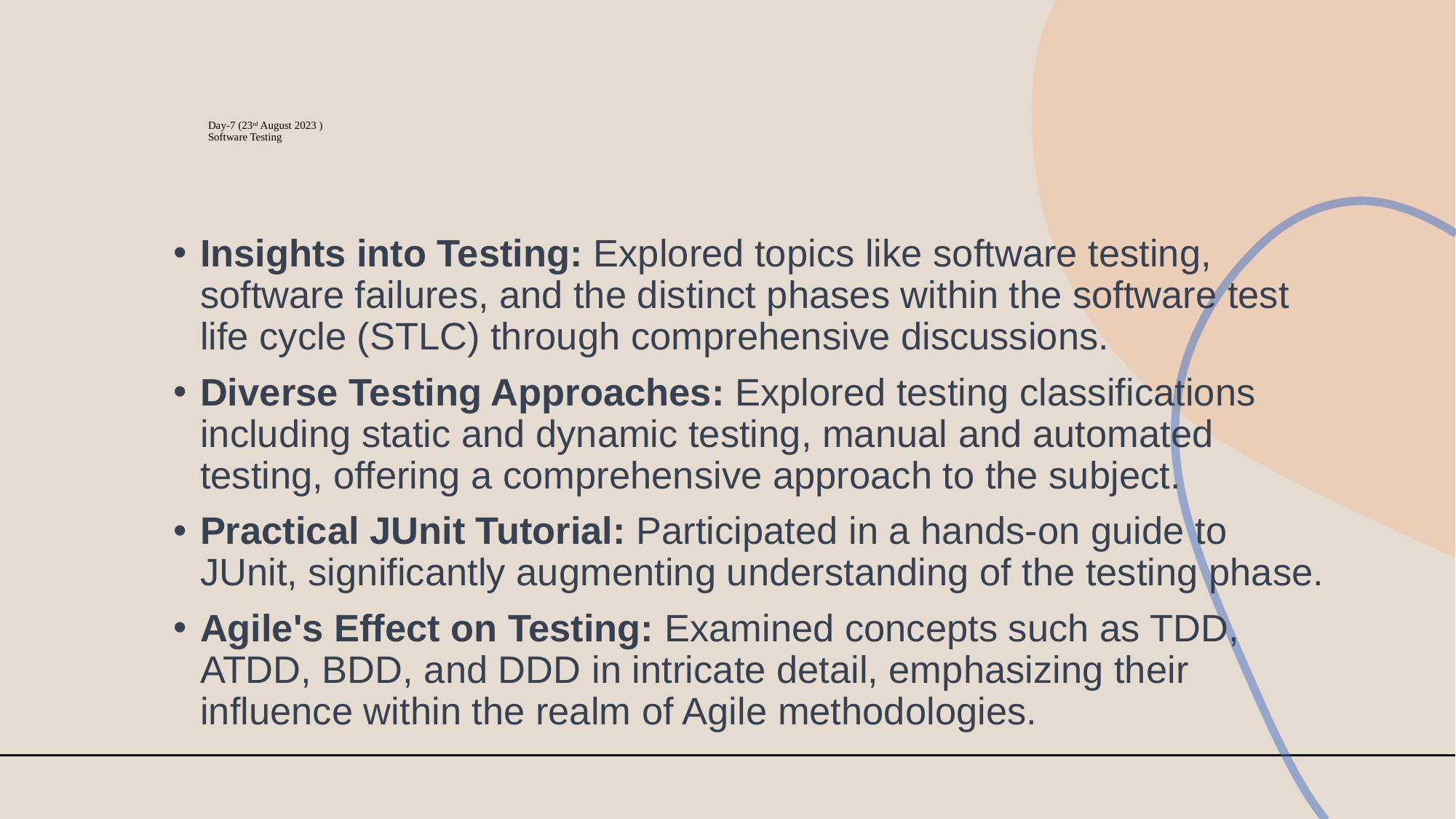

# Day-7 (23rd August 2023 ) Software Testing

Insights into Testing: Explored topics like software testing, software failures, and the distinct phases within the software test life cycle (STLC) through comprehensive discussions.
Diverse Testing Approaches: Explored testing classifications including static and dynamic testing, manual and automated testing, offering a comprehensive approach to the subject.
Practical JUnit Tutorial: Participated in a hands-on guide to JUnit, significantly augmenting understanding of the testing phase.
Agile's Effect on Testing: Examined concepts such as TDD, ATDD, BDD, and DDD in intricate detail, emphasizing their influence within the realm of Agile methodologies.